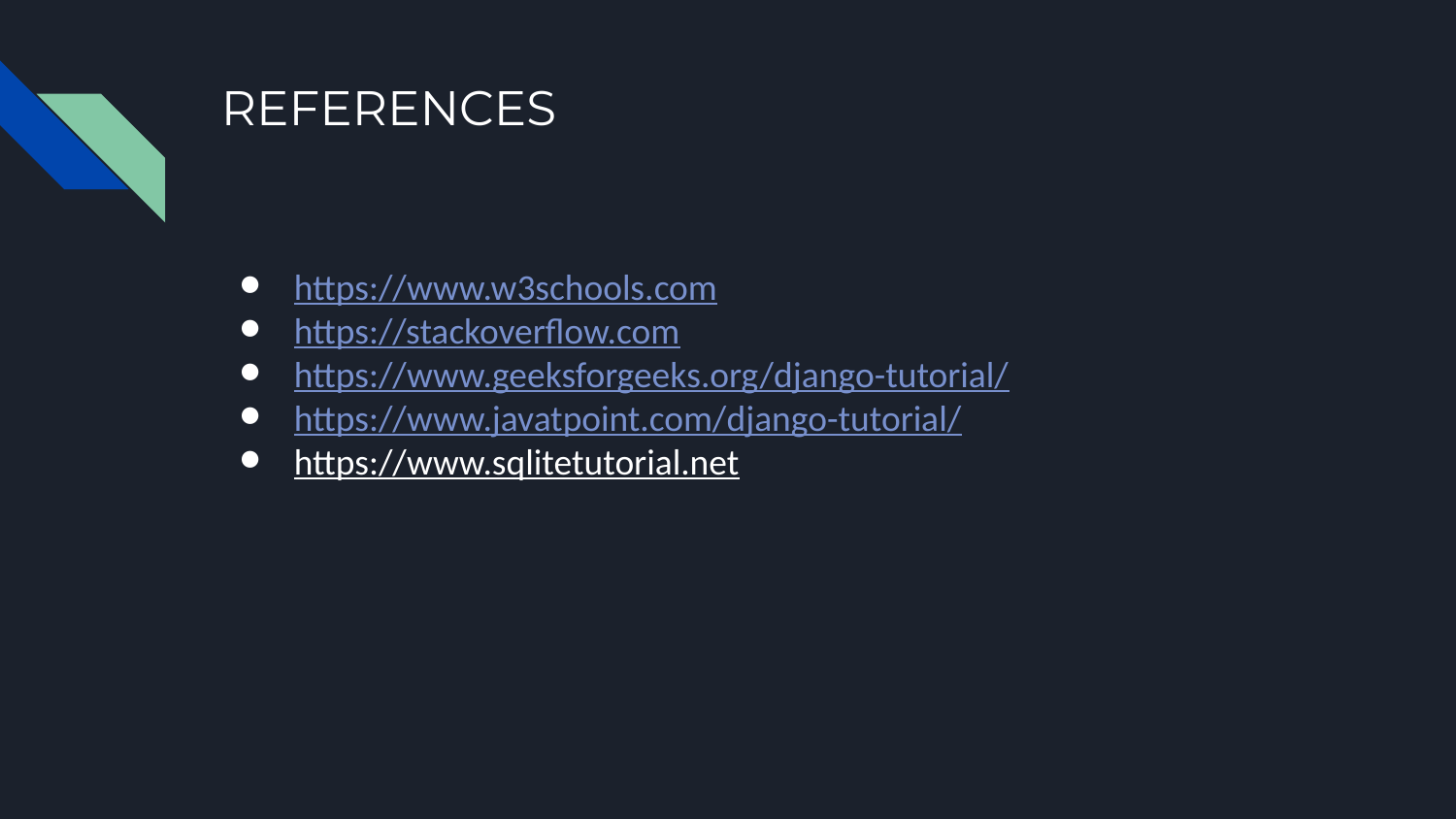

# REFERENCES
https://www.w3schools.com
https://stackoverflow.com
https://www.geeksforgeeks.org/django-tutorial/
https://www.javatpoint.com/django-tutorial/
https://www.sqlitetutorial.net